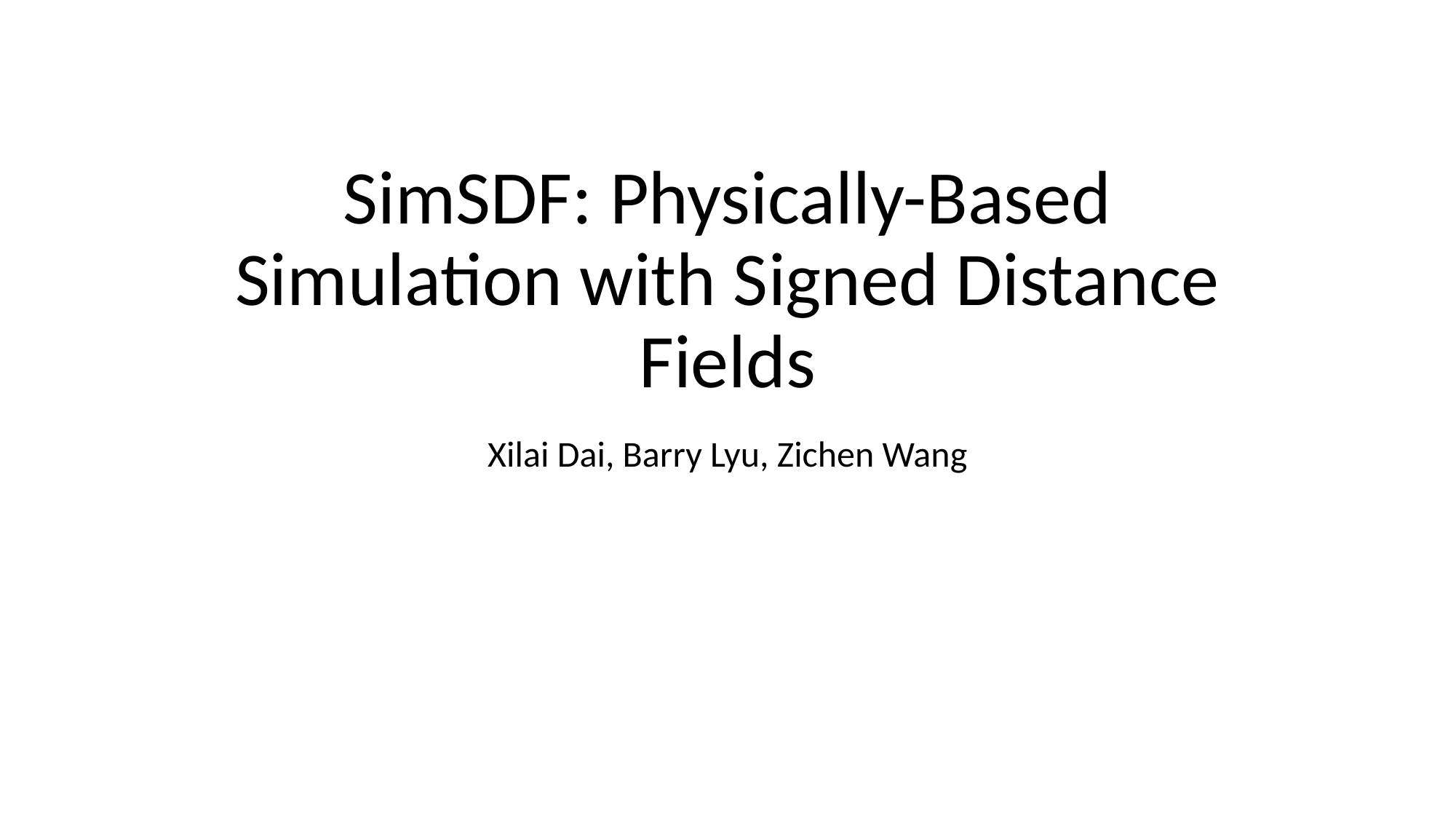

# SimSDF: Physically-Based Simulation with Signed Distance Fields
Xilai Dai, Barry Lyu, Zichen Wang